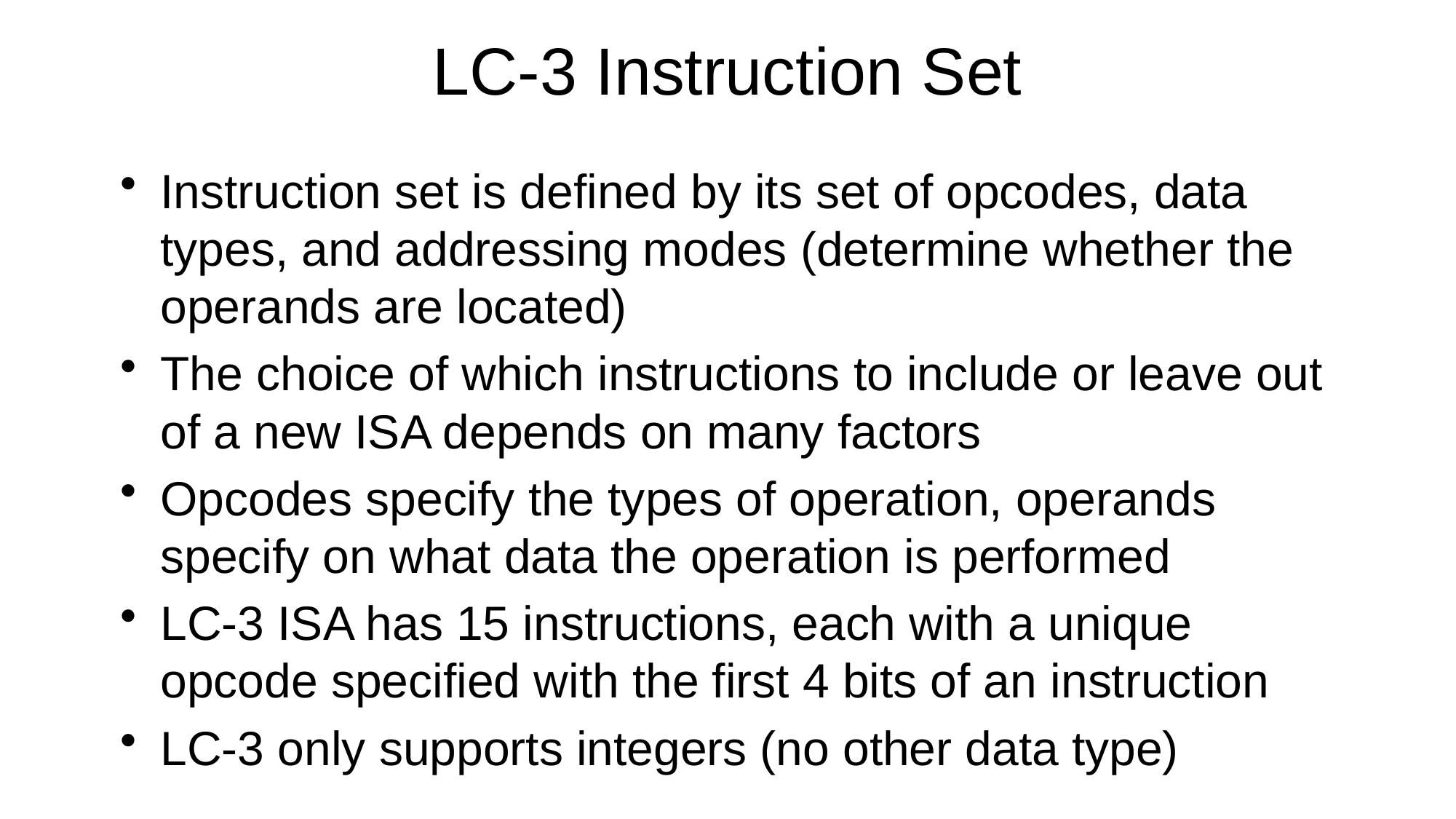

# LC-3 Instruction Set
Instruction set is defined by its set of opcodes, data types, and addressing modes (determine whether the operands are located)
The choice of which instructions to include or leave out of a new ISA depends on many factors
Opcodes specify the types of operation, operands specify on what data the operation is performed
LC-3 ISA has 15 instructions, each with a unique opcode specified with the first 4 bits of an instruction
LC-3 only supports integers (no other data type)